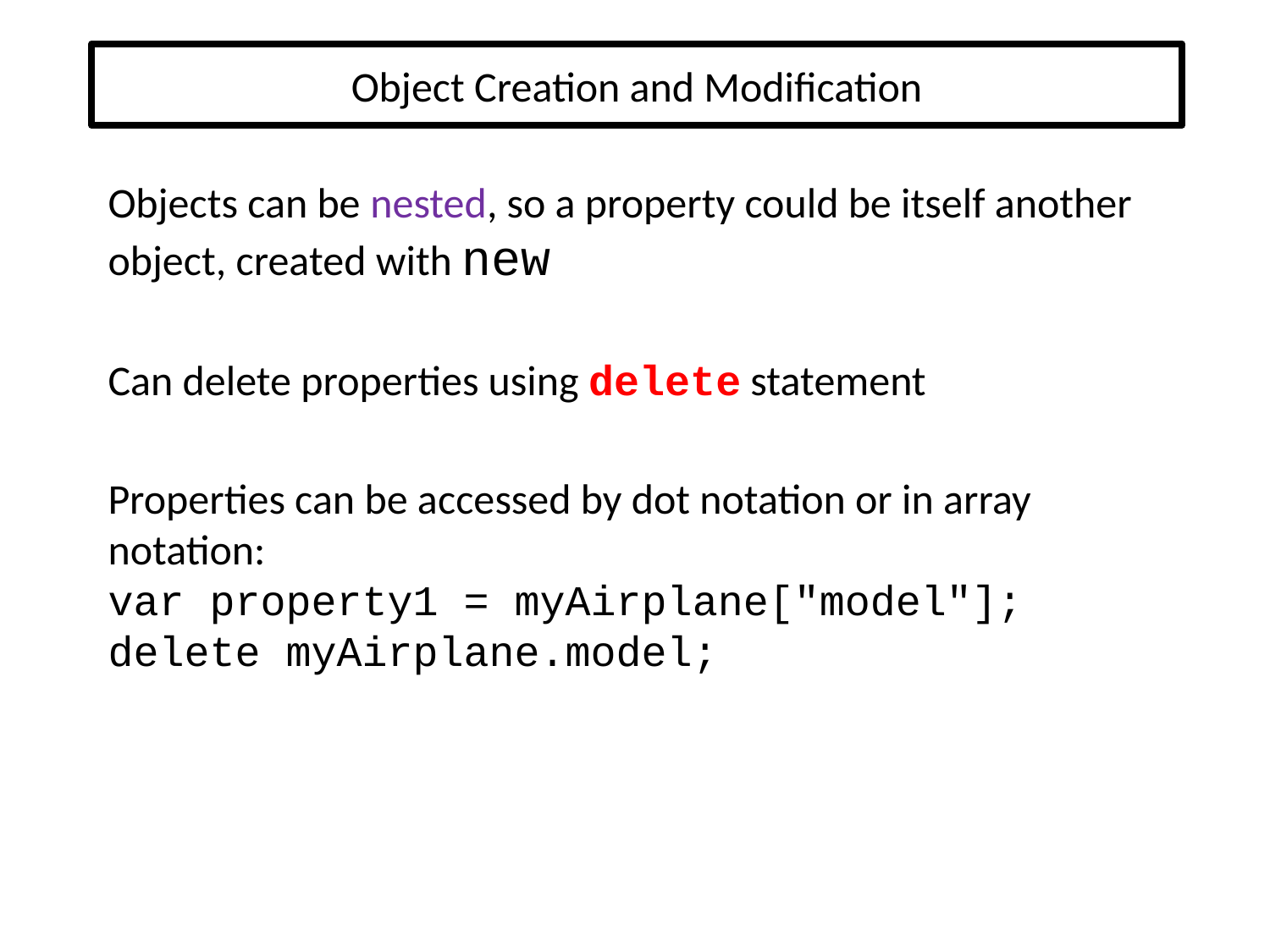

# Object Creation and Modification
Objects can be nested, so a property could be itself another object, created with new

Can delete properties using delete statement

Properties can be accessed by dot notation or in array notation:
var property1 = myAirplane["model"];
delete myAirplane.model;